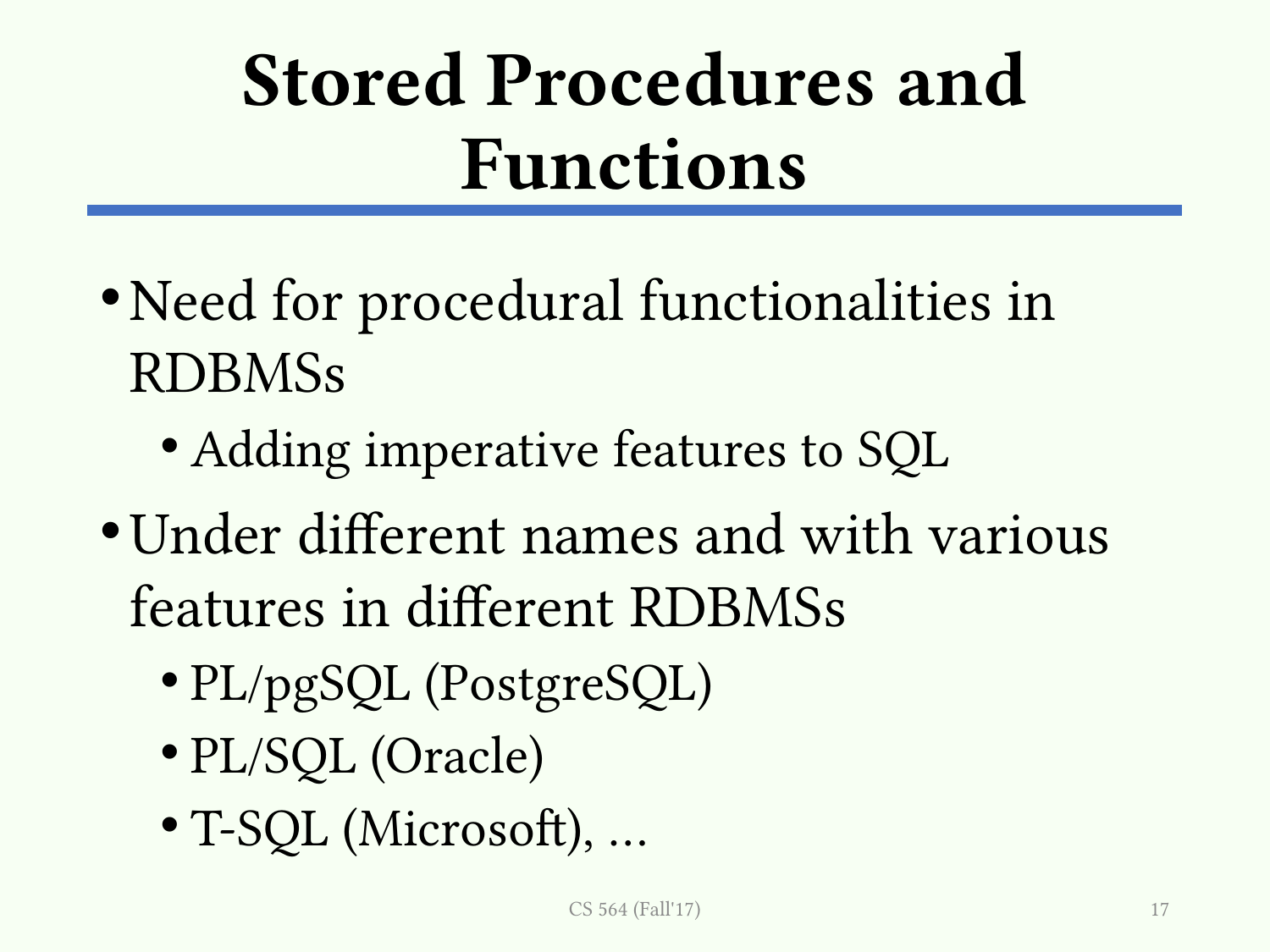

# Stored Procedures and Functions
Need for procedural functionalities in RDBMSs
Adding imperative features to SQL
Under different names and with various features in different RDBMSs
PL/pgSQL (PostgreSQL)
PL/SQL (Oracle)
T-SQL (Microsoft), …
CS 564 (Fall'17)
17